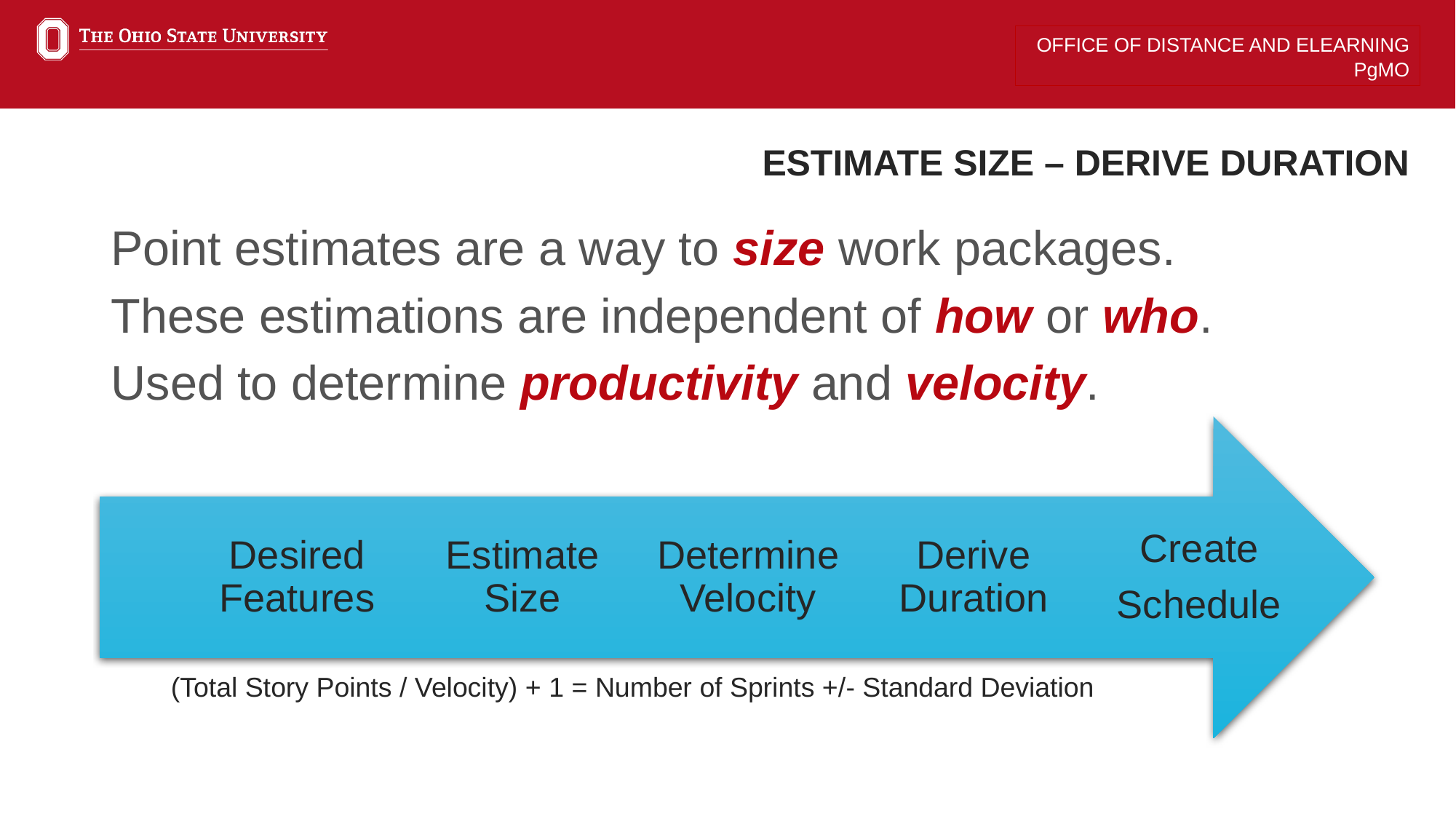

# ESTIMATE SIZE – DERIVE DURATION
Point estimates are a way to size work packages.
These estimations are independent of how or who.
Used to determine productivity and velocity.

Create
Schedule
Derive Duration
Determine Velocity
Estimate Size
Desired Features
(Total Story Points / Velocity) + 1 = Number of Sprints +/- Standard Deviation